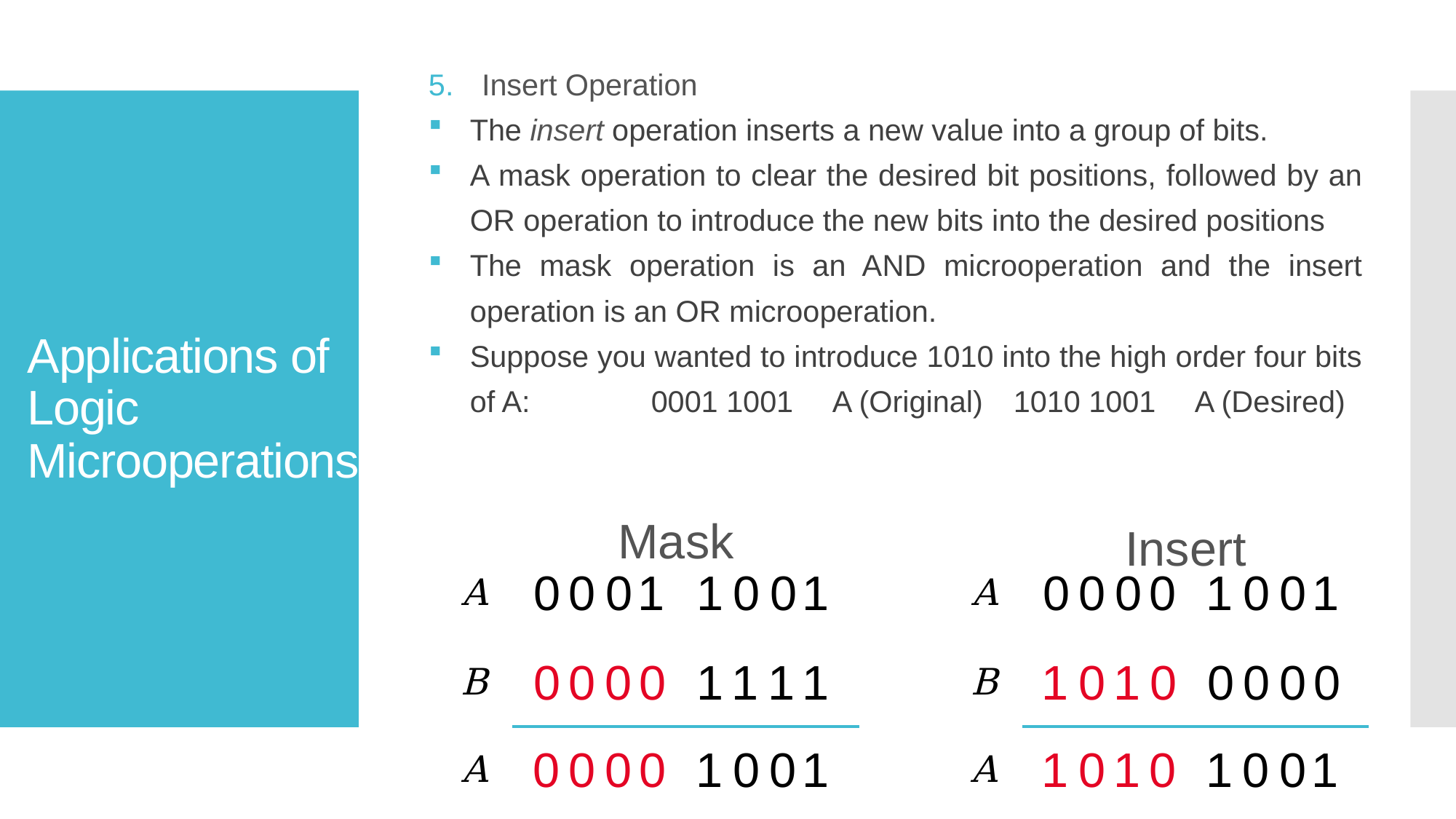

Insert Operation
The insert operation inserts a new value into a group of bits.
A mask operation to clear the desired bit positions, followed by an OR operation to introduce the new bits into the desired positions
The mask operation is an AND microoperation and the insert operation is an OR microoperation.
Suppose you wanted to introduce 1010 into the high order four bits of A:	 	0001 1001	A (Original)					1010 1001	A (Desired)
# Applications of Logic Microoperations
Mask
Insert
0
0
0
0
0
0
1
0
0
1
0
1
0
0
1
1
A
A
1
0
1
0
1
0
0
0
0
0
0
0
0
1
1
1
B
B
0
1
0
1
0
0
0
0
0
1
0
1
0
0
1
1
A
A